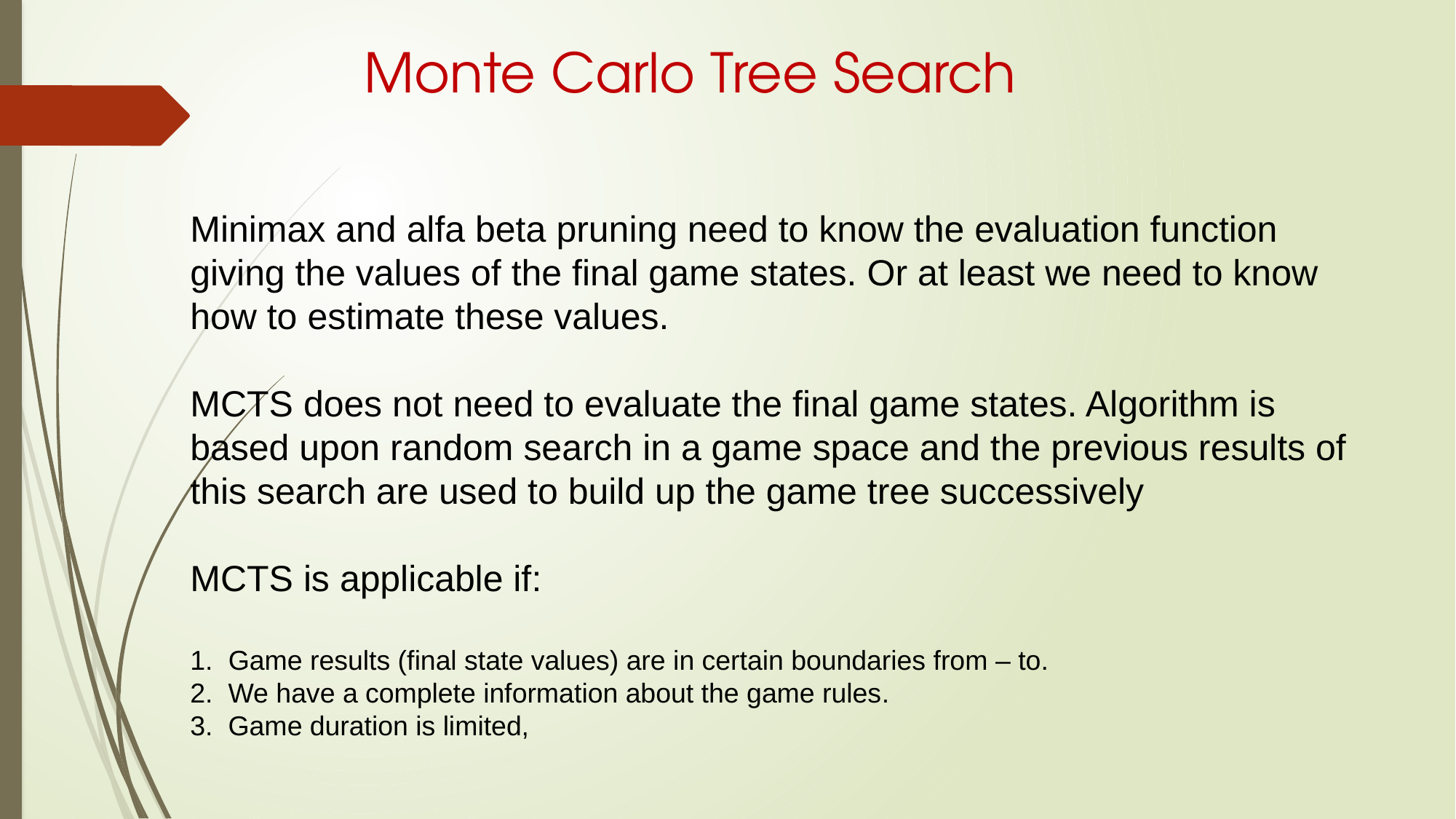

# Monte Carlo Tree Search
Minimax and alfa beta pruning need to know the evaluation function giving the values of the final game states. Or at least we need to know how to estimate these values.

MCTS does not need to evaluate the final game states. Algorithm is based upon random search in a game space and the previous results of this search are used to build up the game tree successively

MCTS is applicable if:

1.  Game results (final state values) are in certain boundaries from – to.
2.  We have a complete information about the game rules.
3.  Game duration is limited,